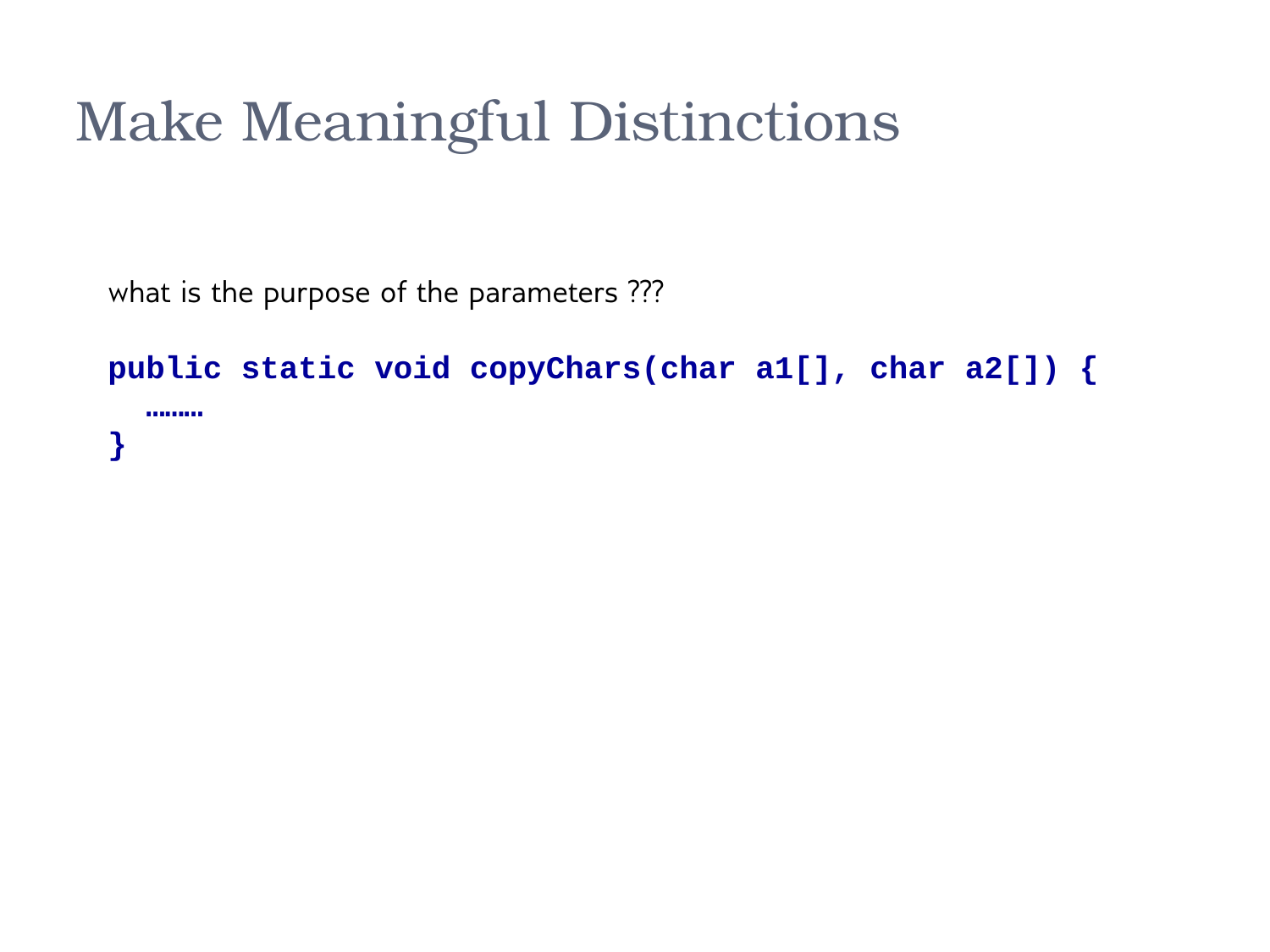

# Make Meaningful Distinctions
what is the purpose of the parameters ???

public static void copyChars(char a1[], char a2[]) {
  ………
}